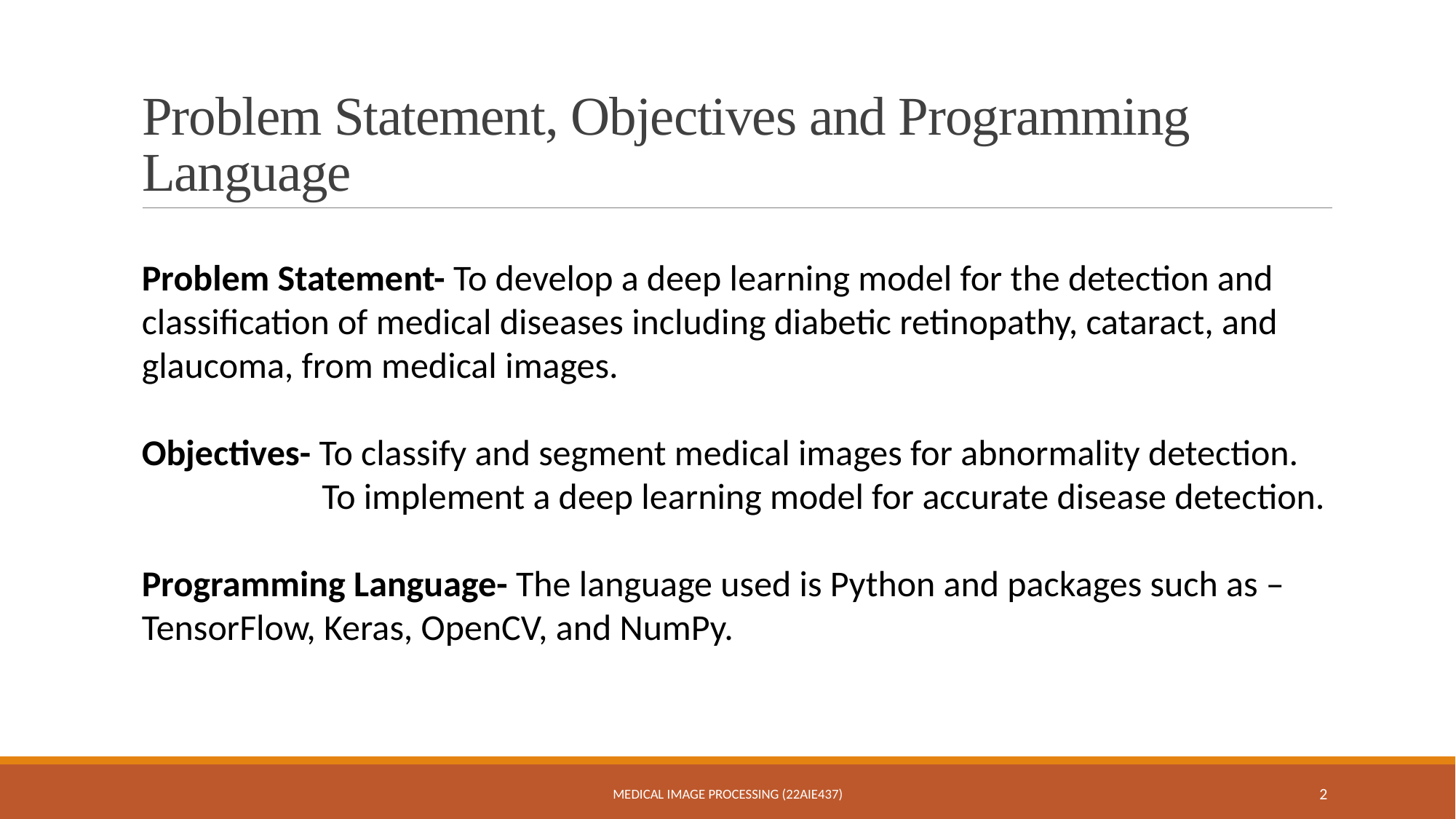

# Problem Statement, Objectives and Programming Language
Problem Statement- To develop a deep learning model for the detection and classification of medical diseases including diabetic retinopathy, cataract, and glaucoma, from medical images.

Objectives- To classify and segment medical images for abnormality detection.
                      To implement a deep learning model for accurate disease detection.

Programming Language- The language used is Python and packages such as – TensorFlow, Keras, OpenCV, and NumPy.
Medical Image Processing (22AIE437)
2